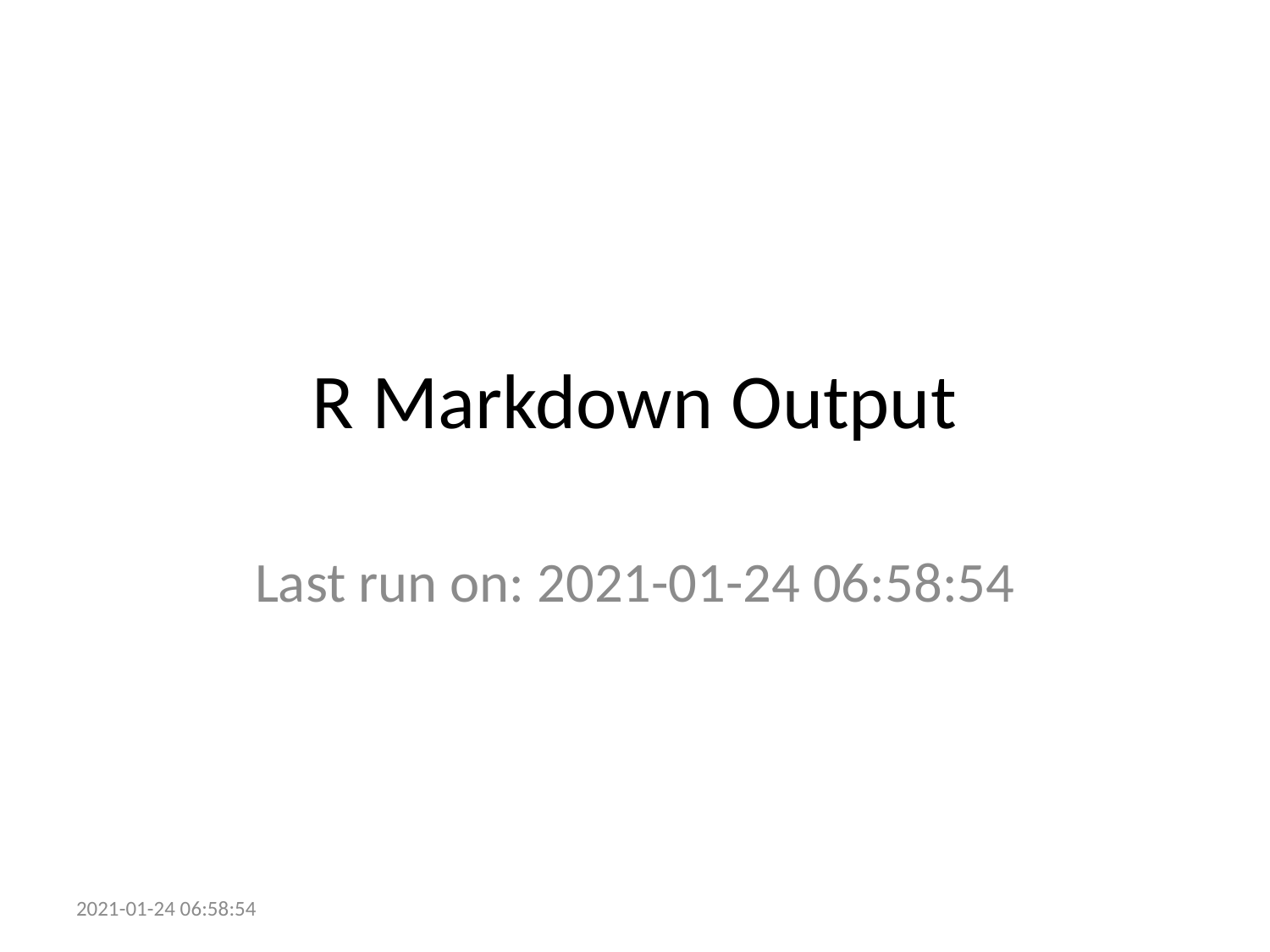

# R Markdown Output
Last run on: 2021-01-24 06:58:54
2021-01-24 06:58:54